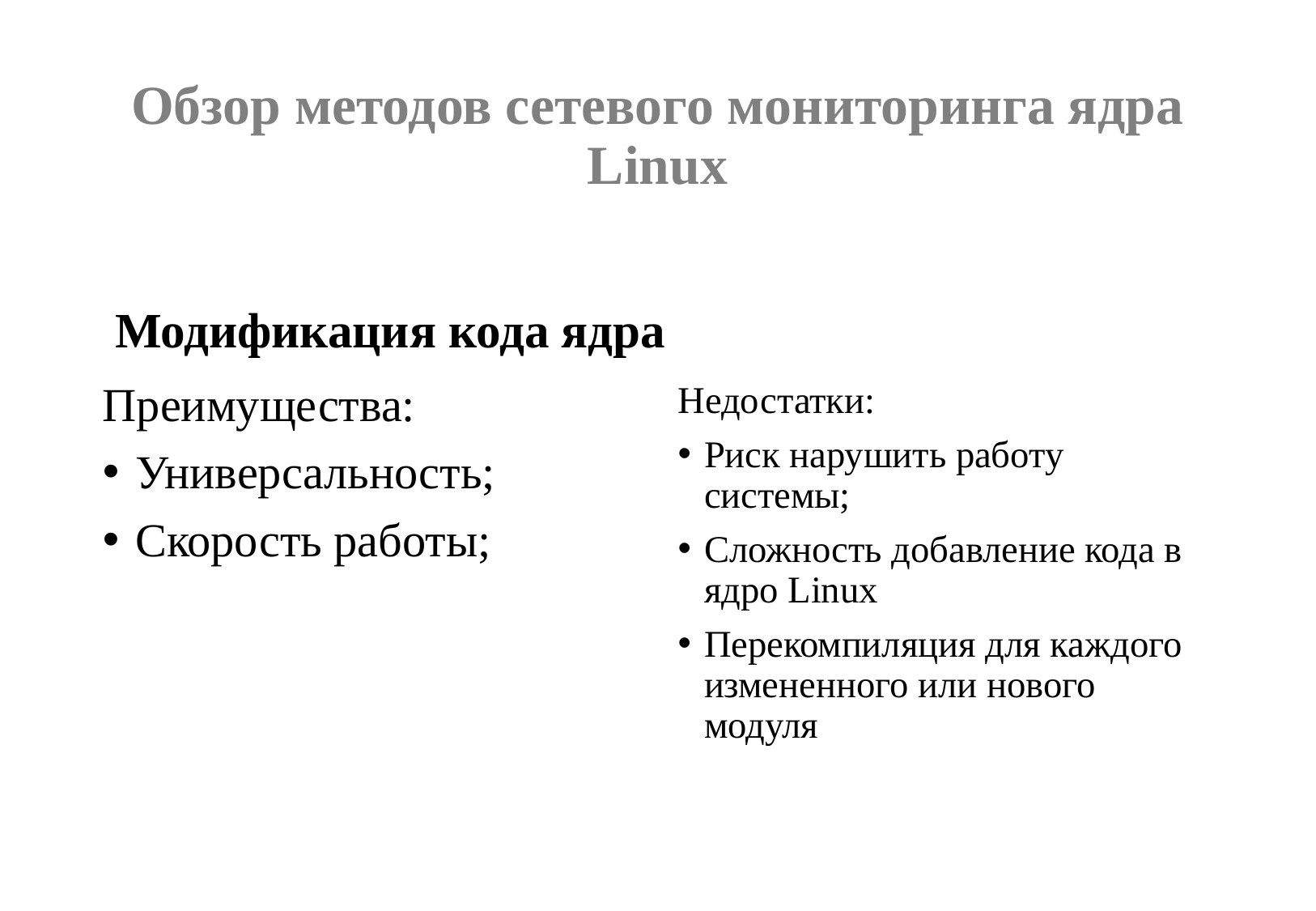

# Обзор методов сетевого мониторинга ядра Linux
 Модификация кода ядра
Преимущества:
Универсальность;
Скорость работы;

Недостатки:
Риск нарушить работу системы;
Сложность добавление кода в ядро Linux
Перекомпиляция для каждого измененного или нового модуля